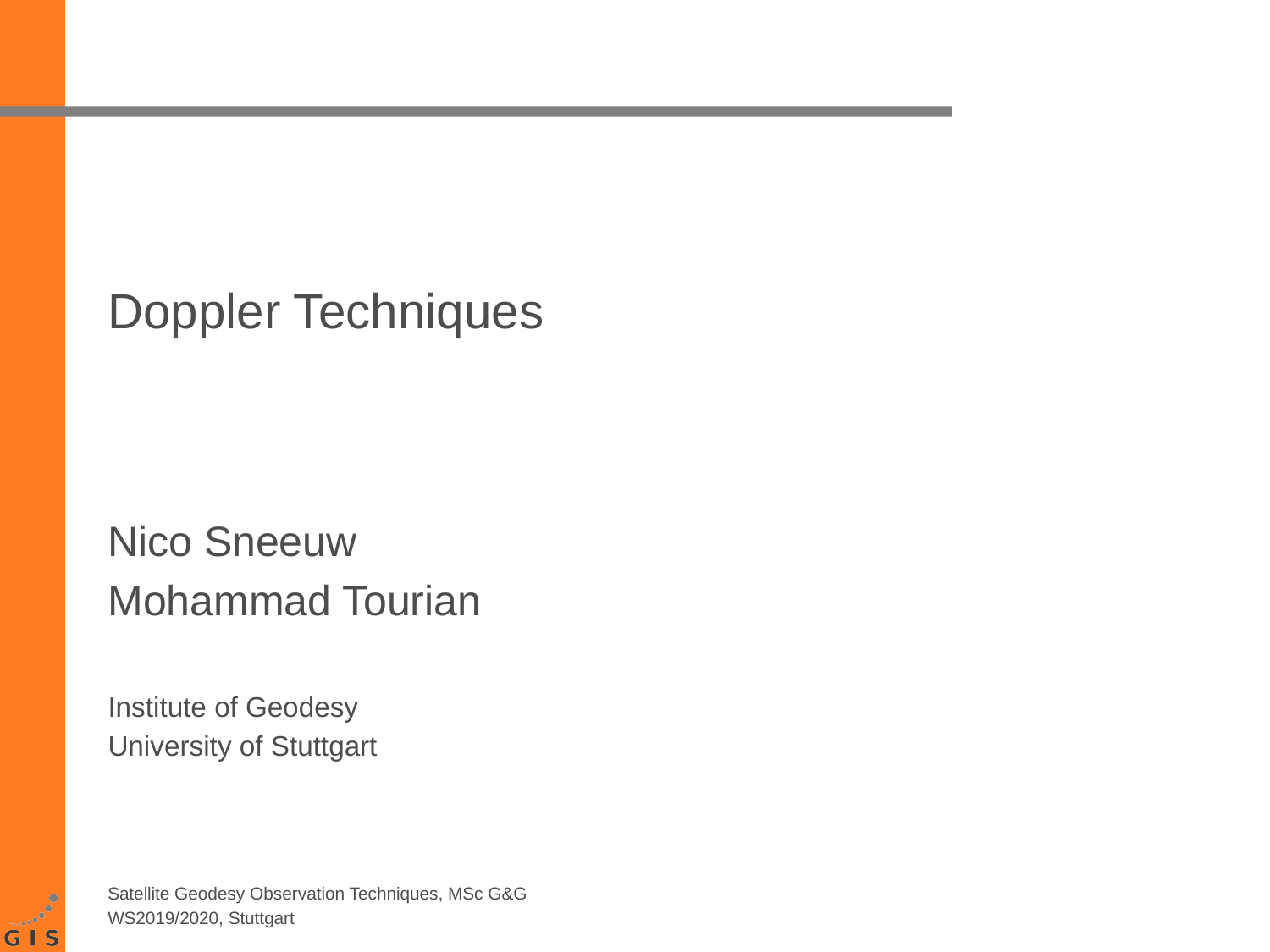

# Doppler Techniques
Nico Sneeuw
Mohammad Tourian

Institute of Geodesy
University of Stuttgart
Satellite Geodesy Observation Techniques, MSc G&G
WS2019/2020, Stuttgart